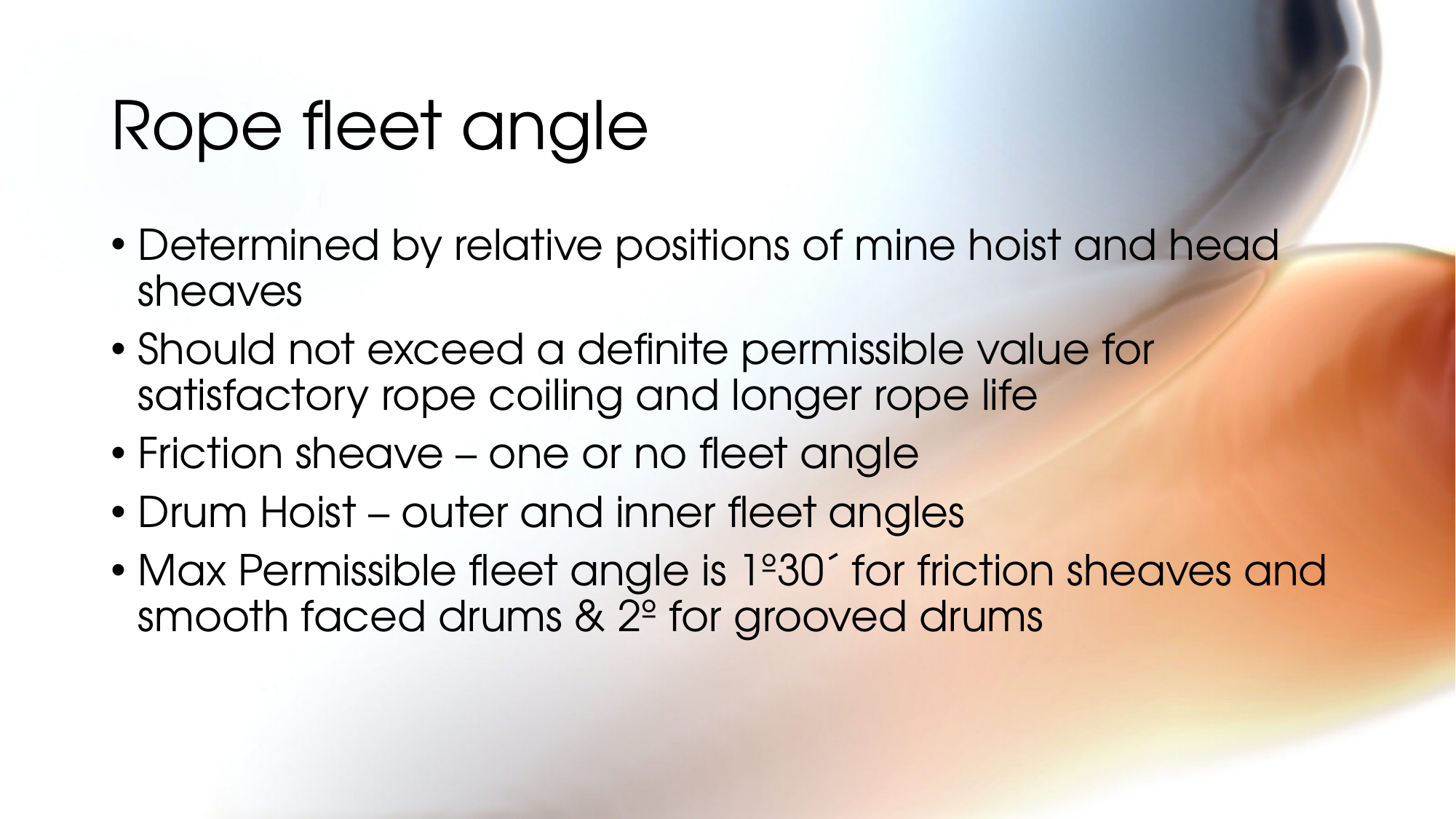

# Rope fleet angle
Determined by relative positions of mine hoist and head sheaves
Should not exceed a definite permissible value for satisfactory rope coiling and longer rope life
Friction sheave – one or no fleet angle
Drum Hoist – outer and inner fleet angles
Max Permissible fleet angle is 1º30´ for friction sheaves and smooth faced drums & 2º for grooved drums